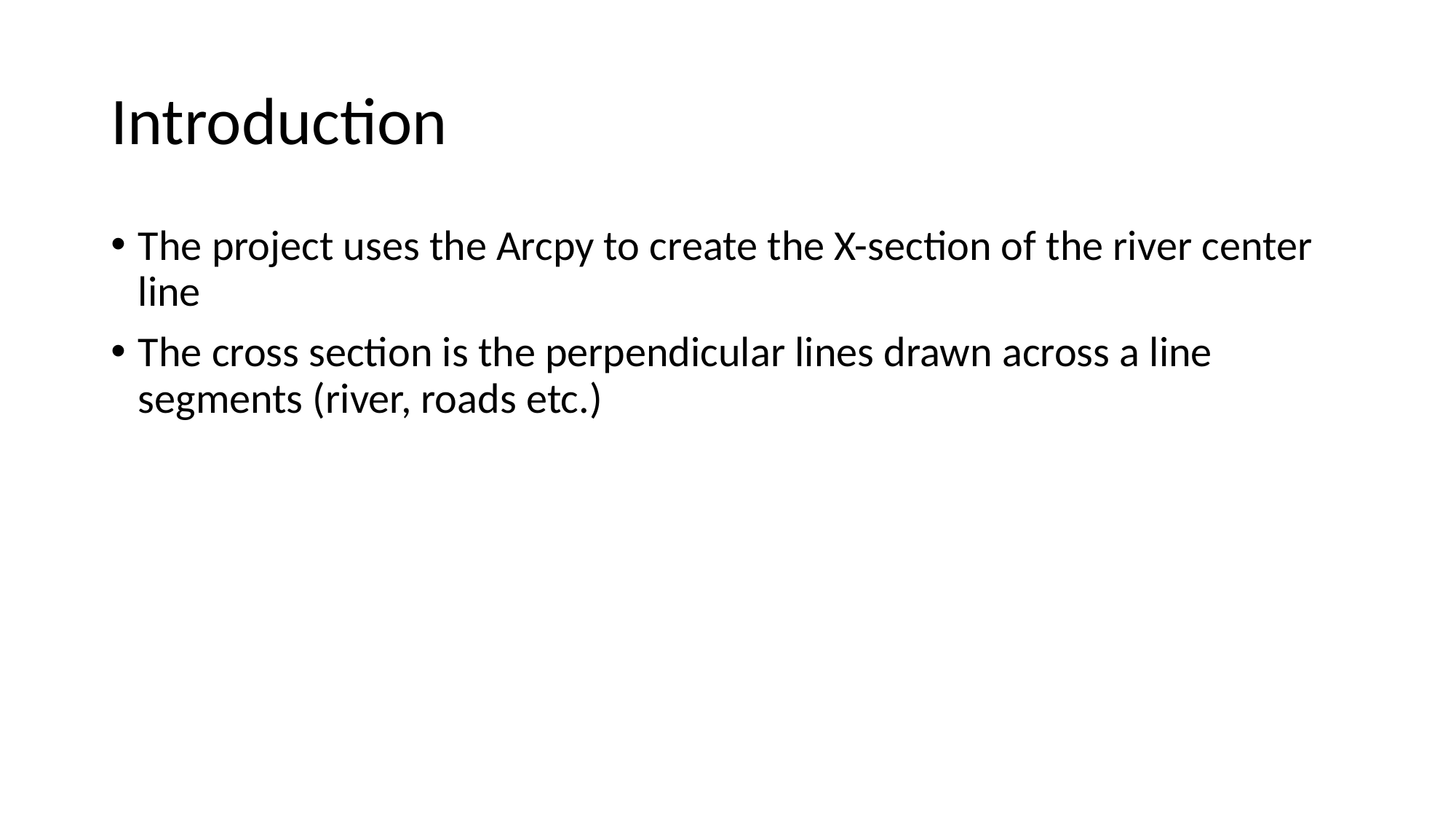

# Introduction
The project uses the Arcpy to create the X-section of the river center line
The cross section is the perpendicular lines drawn across a line segments (river, roads etc.)